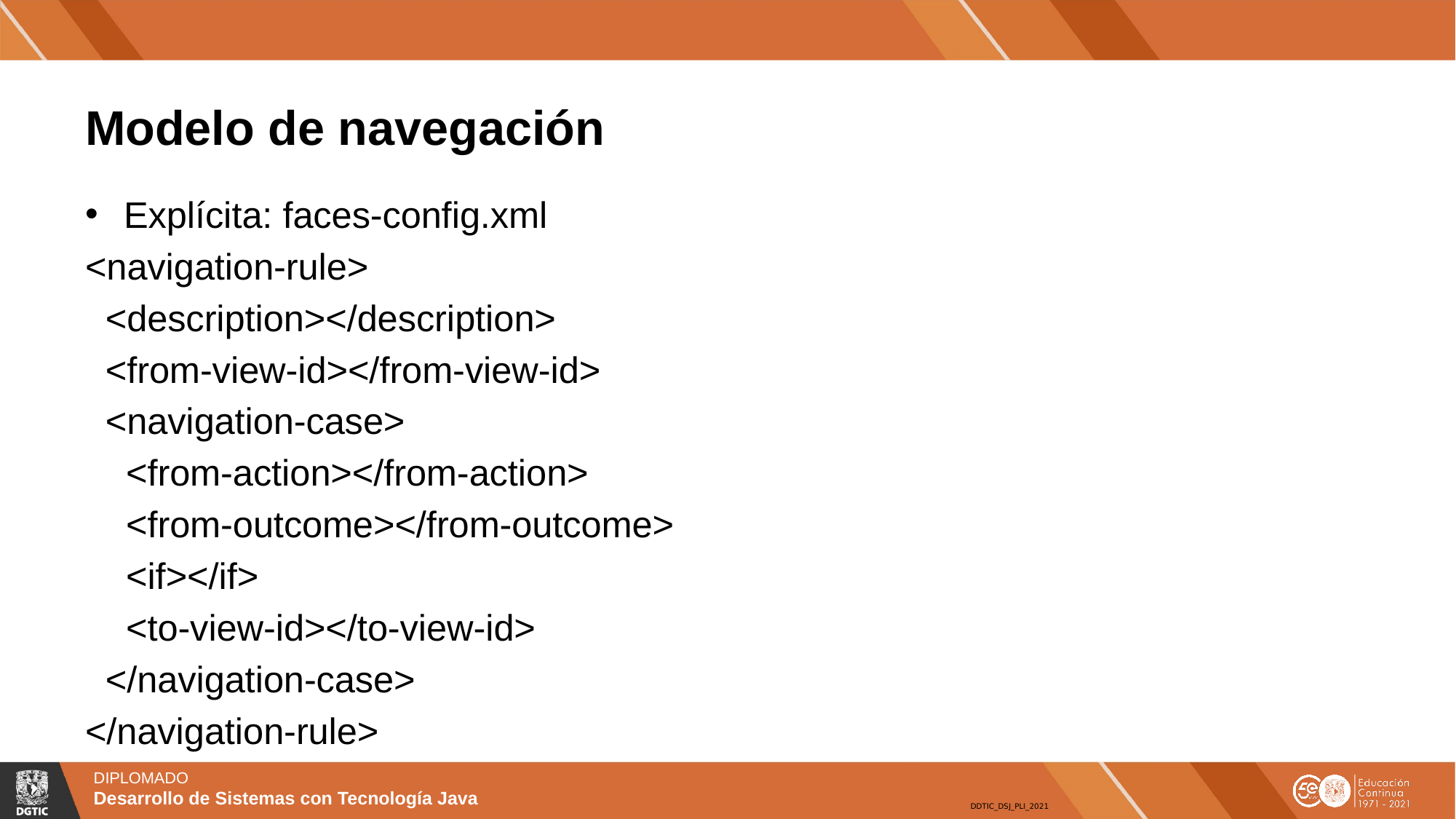

# Modelo de navegación
Explícita: faces-config.xml
<navigation-rule>
  <description></description>
  <from-view-id></from-view-id>
  <navigation-case>
    <from-action></from-action>
    <from-outcome></from-outcome>
    <if></if>
    <to-view-id></to-view-id>
  </navigation-case>
</navigation-rule>